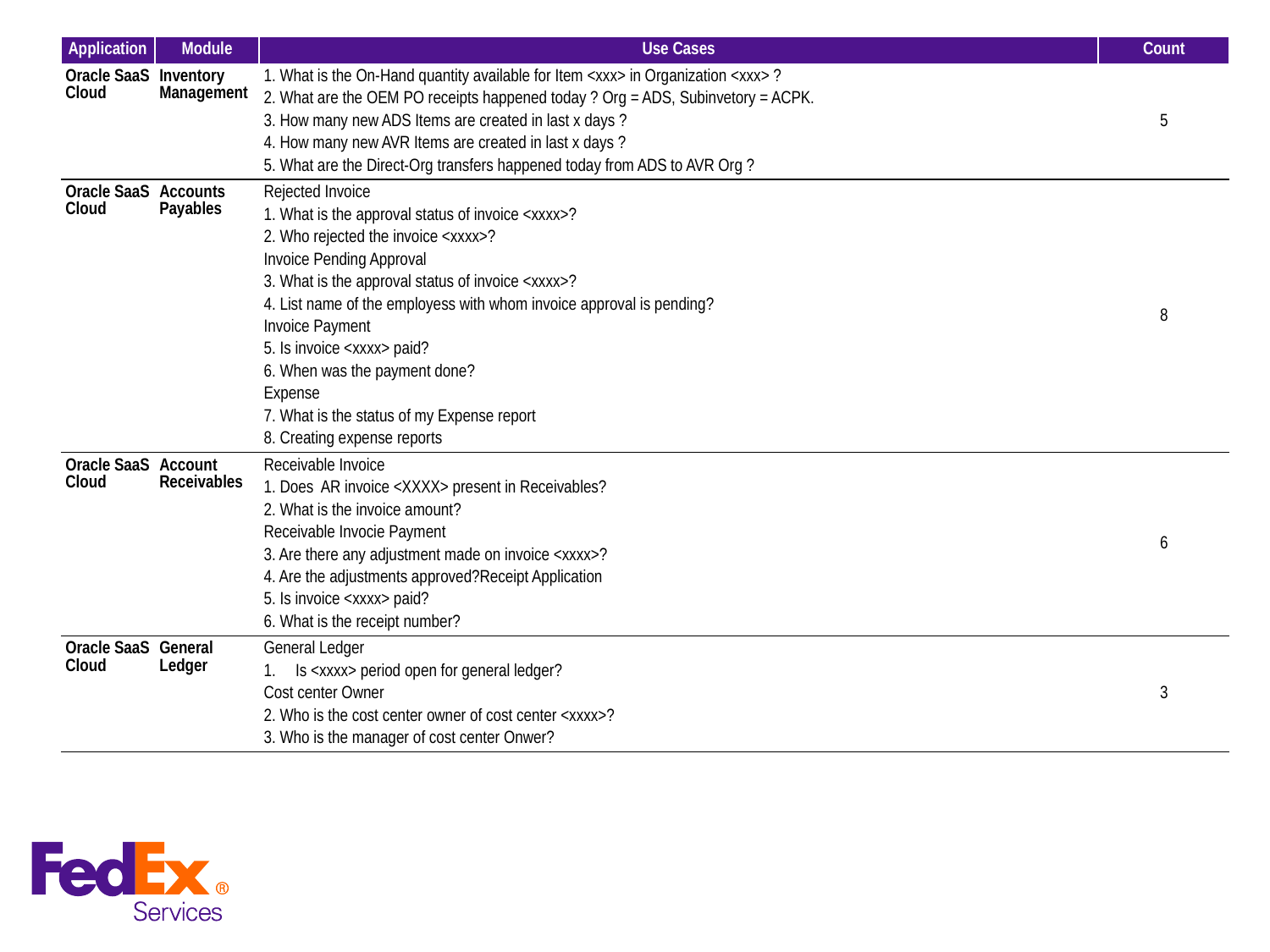

| Application | Module | Use Cases | Count |
| --- | --- | --- | --- |
| Oracle SaaS Cloud | Inventory Management | 1. What is the On-Hand quantity available for Item <xxx> in Organization <xxx> ? 2. What are the OEM PO receipts happened today ? Org = ADS, Subinvetory = ACPK. 3. How many new ADS Items are created in last x days ? 4. How many new AVR Items are created in last x days ? 5. What are the Direct-Org transfers happened today from ADS to AVR Org ? | 5 |
| Oracle SaaS Cloud | Accounts Payables | Rejected Invoice 1. What is the approval status of invoice <xxxx>? 2. Who rejected the invoice <xxxx>? Invoice Pending Approval 3. What is the approval status of invoice <xxxx>? 4. List name of the employess with whom invoice approval is pending? Invoice Payment 5. Is invoice <xxxx> paid? 6. When was the payment done? Expense 7. What is the status of my Expense report 8. Creating expense reports | 8 |
| Oracle SaaS Cloud | Account Receivables | Receivable Invoice 1. Does AR invoice <XXXX> present in Receivables? 2. What is the invoice amount? Receivable Invocie Payment 3. Are there any adjustment made on invoice <xxxx>? 4. Are the adjustments approved?Receipt Application 5. Is invoice <xxxx> paid? 6. What is the receipt number? | 6 |
| Oracle SaaS Cloud | General Ledger | General Ledger Is <xxxx> period open for general ledger? Cost center Owner 2. Who is the cost center owner of cost center <xxxx>? 3. Who is the manager of cost center Onwer? | 3 |

### Chart

| Category |
|---|